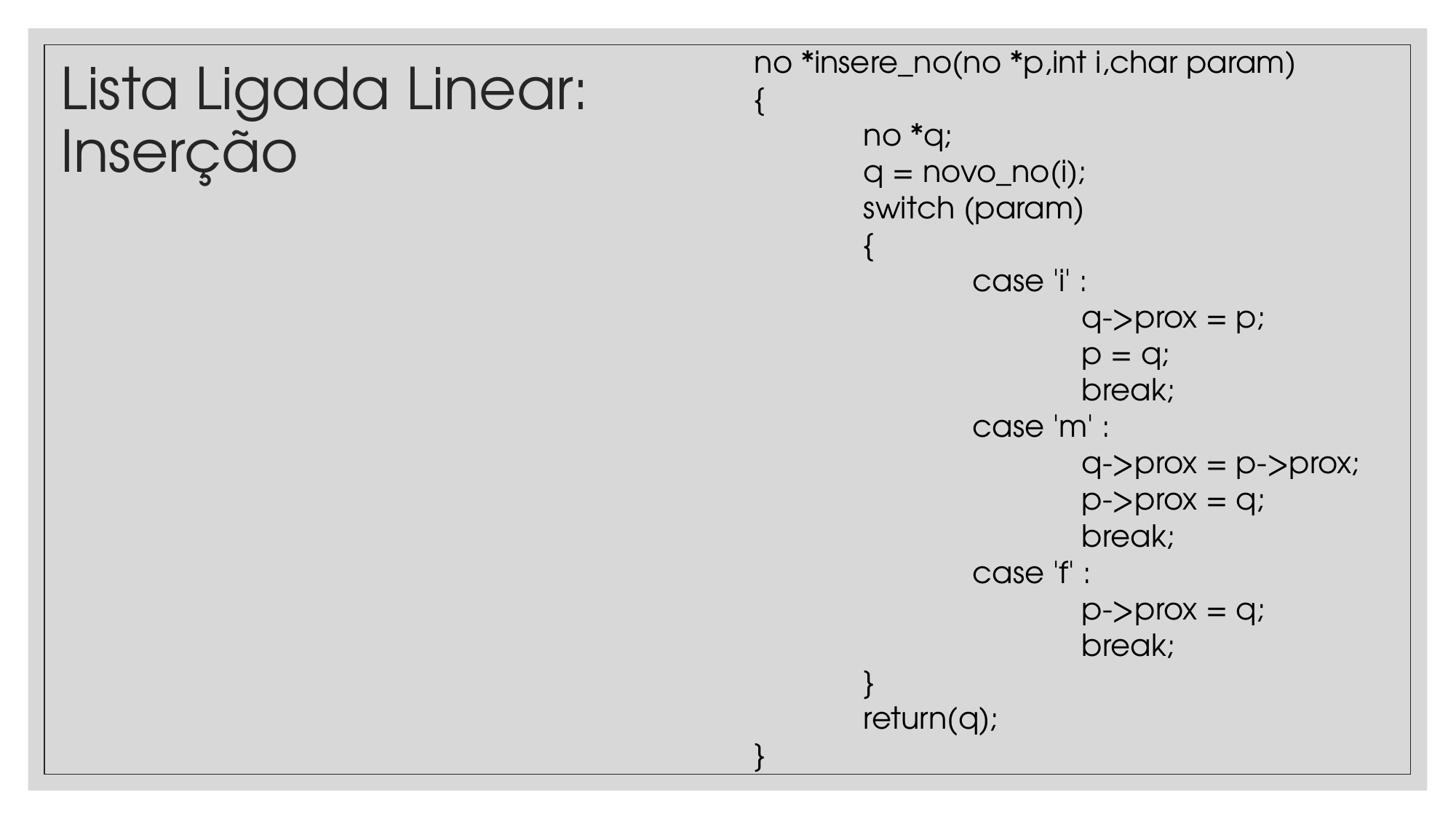

no *insere_no(no *p,int i,char param)
{
	no *q;
	q = novo_no(i);
	switch (param)
	{
		case 'i' :
			q->prox = p;
			p = q;
			break;
		case 'm' :
			q->prox = p->prox;
			p->prox = q;
			break;
		case 'f' :
			p->prox = q;
			break;
	}
	return(q);
}
# Lista Ligada Linear: Inserção